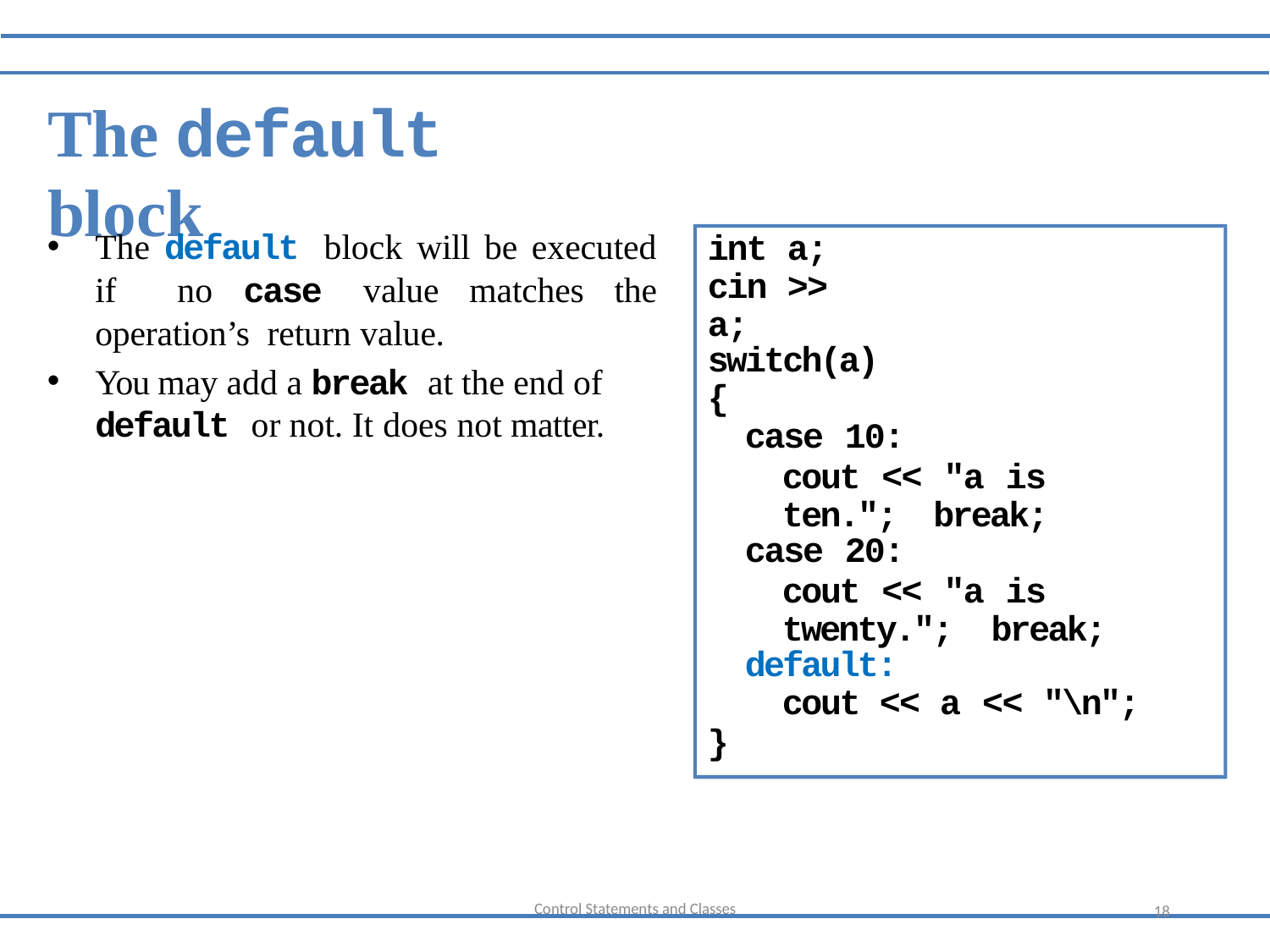

The default block
The default block will be executed if  no case value matches the operation’s  return value.
You may add a break at the end of
default or not. It does not matter.
int a;  cin >> a;

switch(a)
{
case 10:
cout << "a is ten.";  break;
case 20:
cout << "a is twenty.";  break;
default:
cout << a << "\n";
}
Control Statements and Classes
18